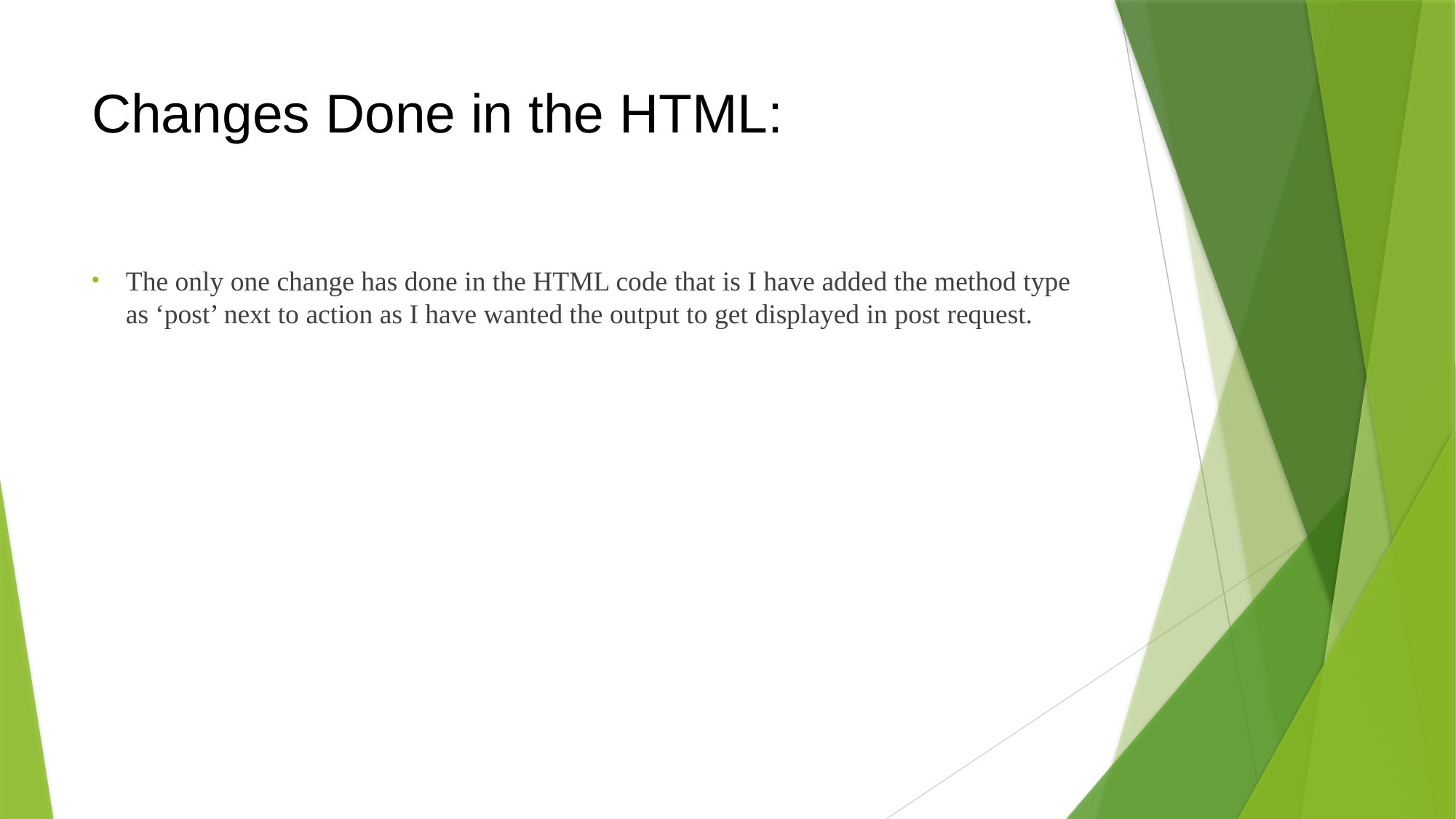

# Changes Done in the HTML:
The only one change has done in the HTML code that is I have added the method type as ‘post’ next to action as I have wanted the output to get displayed in post request.